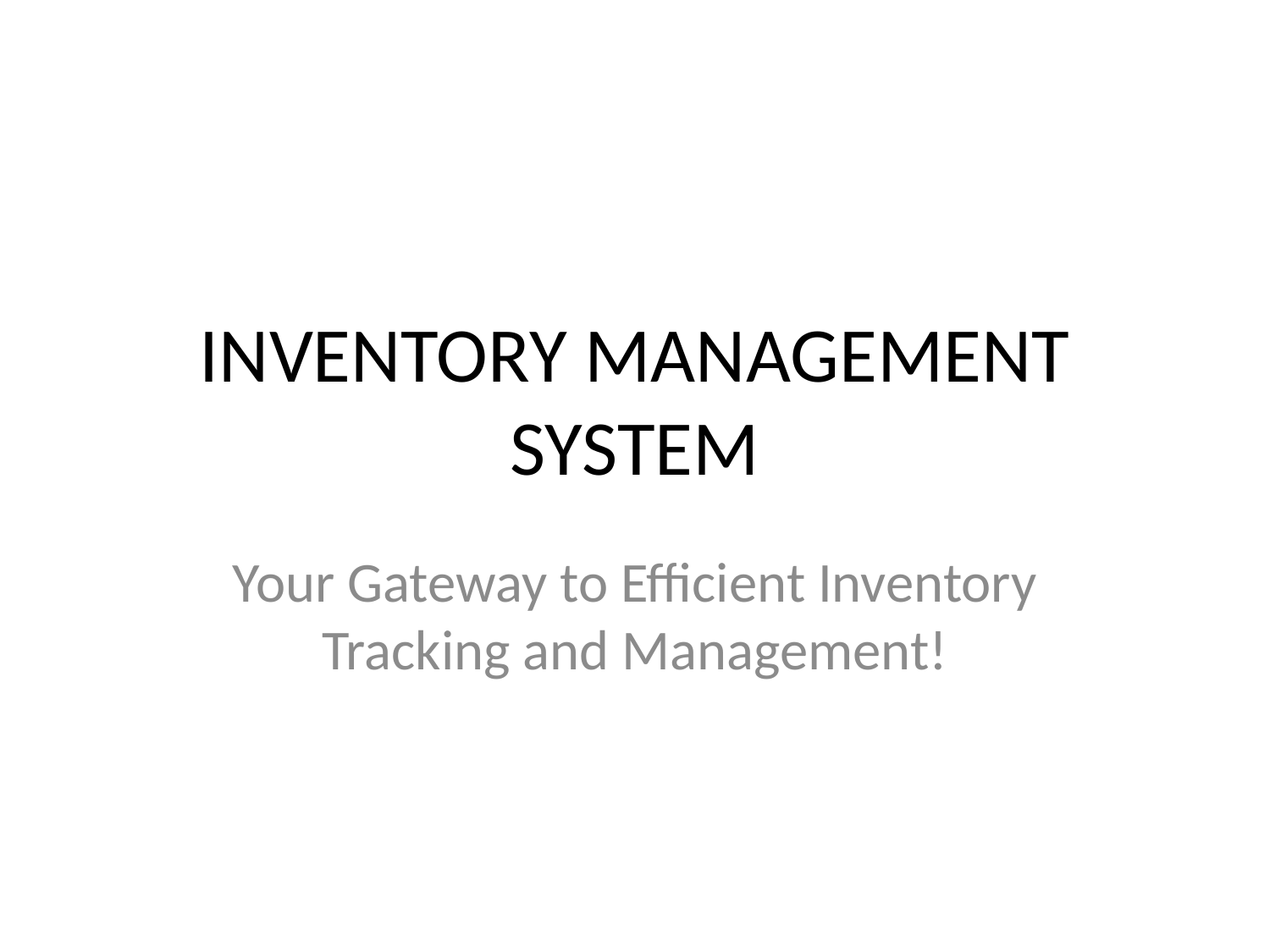

# INVENTORY MANAGEMENT SYSTEM
Your Gateway to Efficient Inventory Tracking and Management!